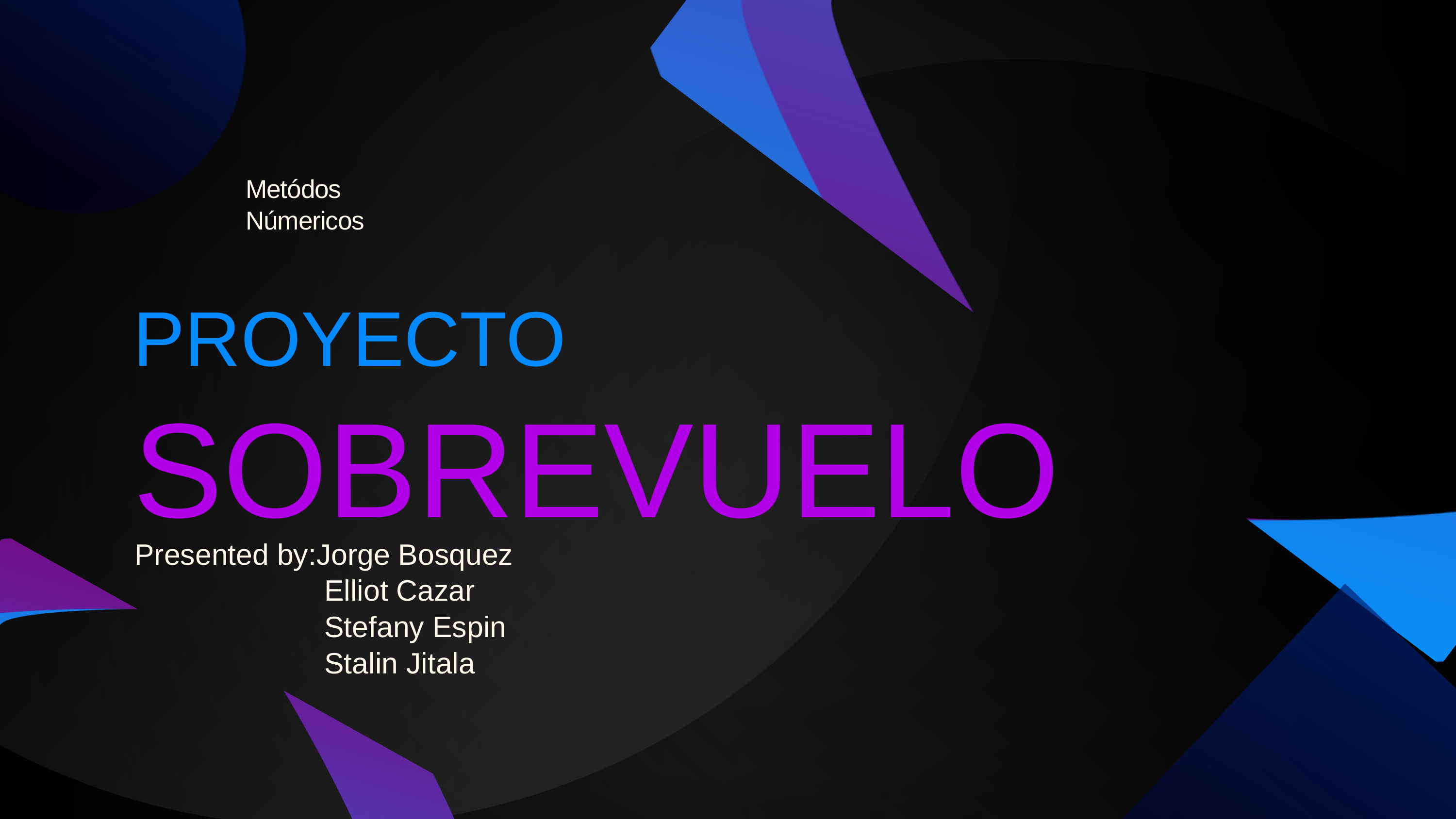

Metódos
Númericos
PROYECTO
SOBREVUELO
Presented by:Jorge Bosquez
                       Elliot Cazar
                       Stefany Espin
                       Stalin Jitala